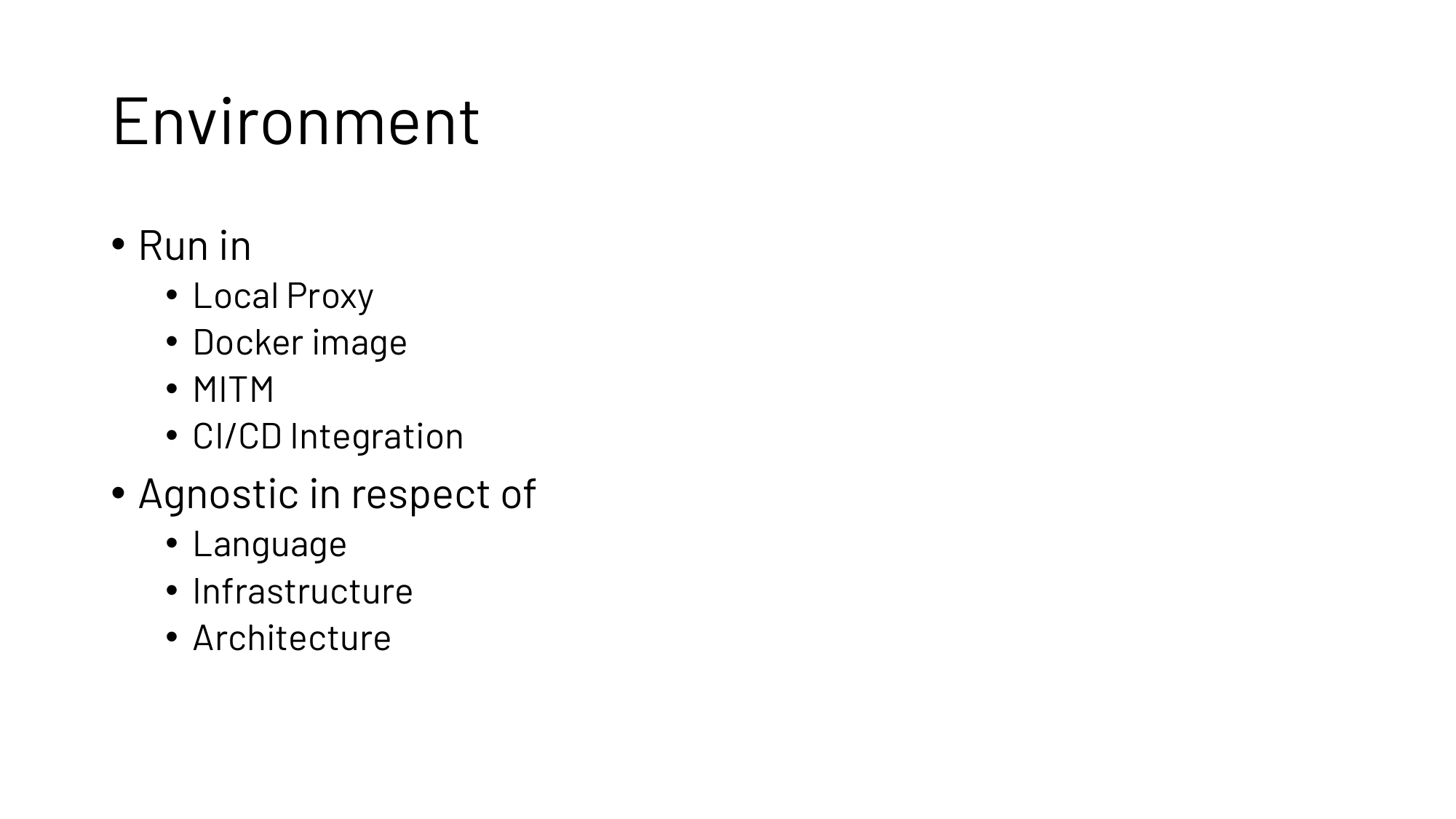

# Environment
Run in
Local Proxy
Docker image
MITM
CI/CD Integration
Agnostic in respect of
Language
Infrastructure
Architecture